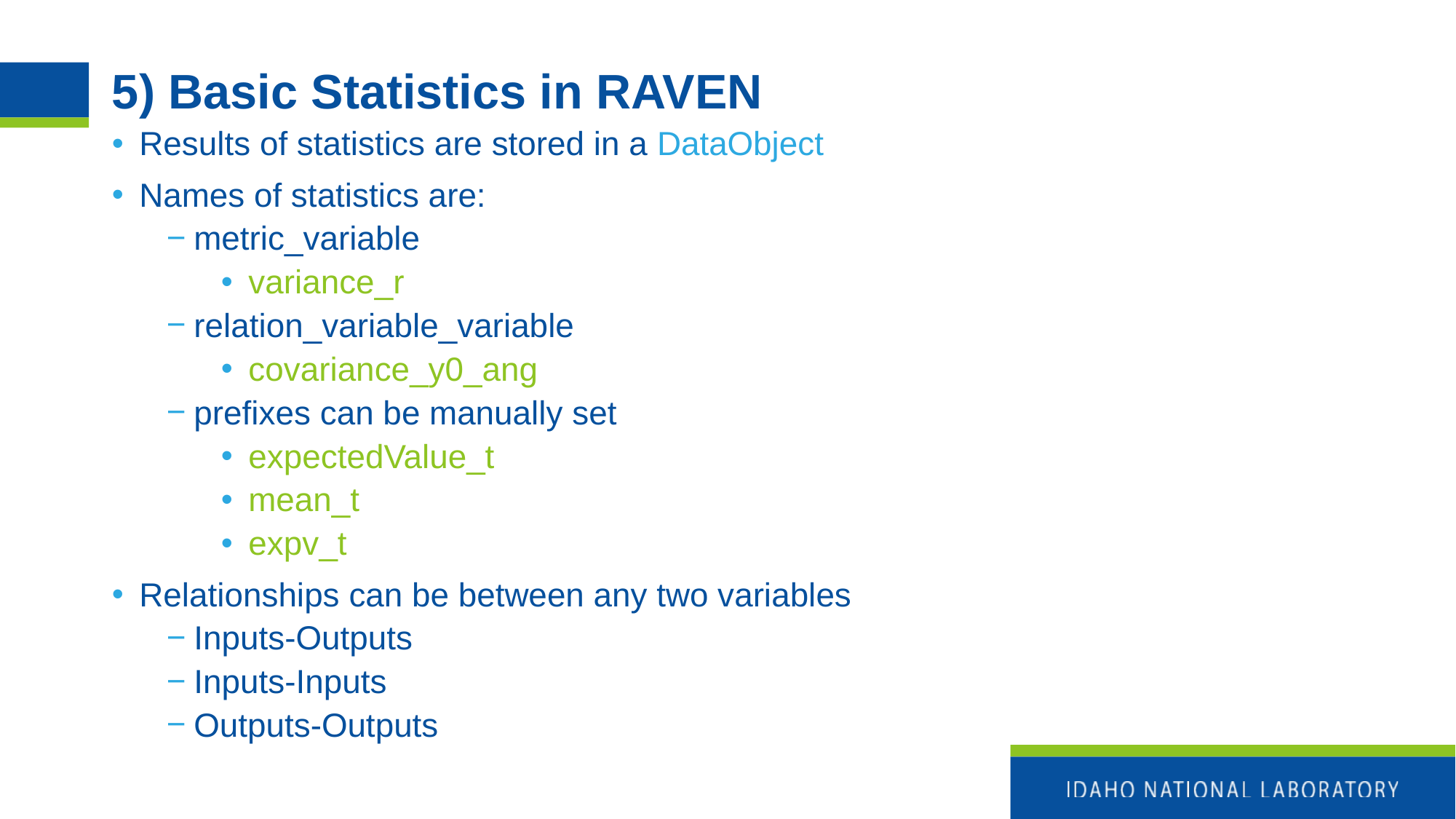

# 5) Basic Statistics in RAVEN
Results of statistics are stored in a DataObject
Names of statistics are:
metric_variable
variance_r
relation_variable_variable
covariance_y0_ang
prefixes can be manually set
expectedValue_t
mean_t
expv_t
Relationships can be between any two variables
Inputs-Outputs
Inputs-Inputs
Outputs-Outputs